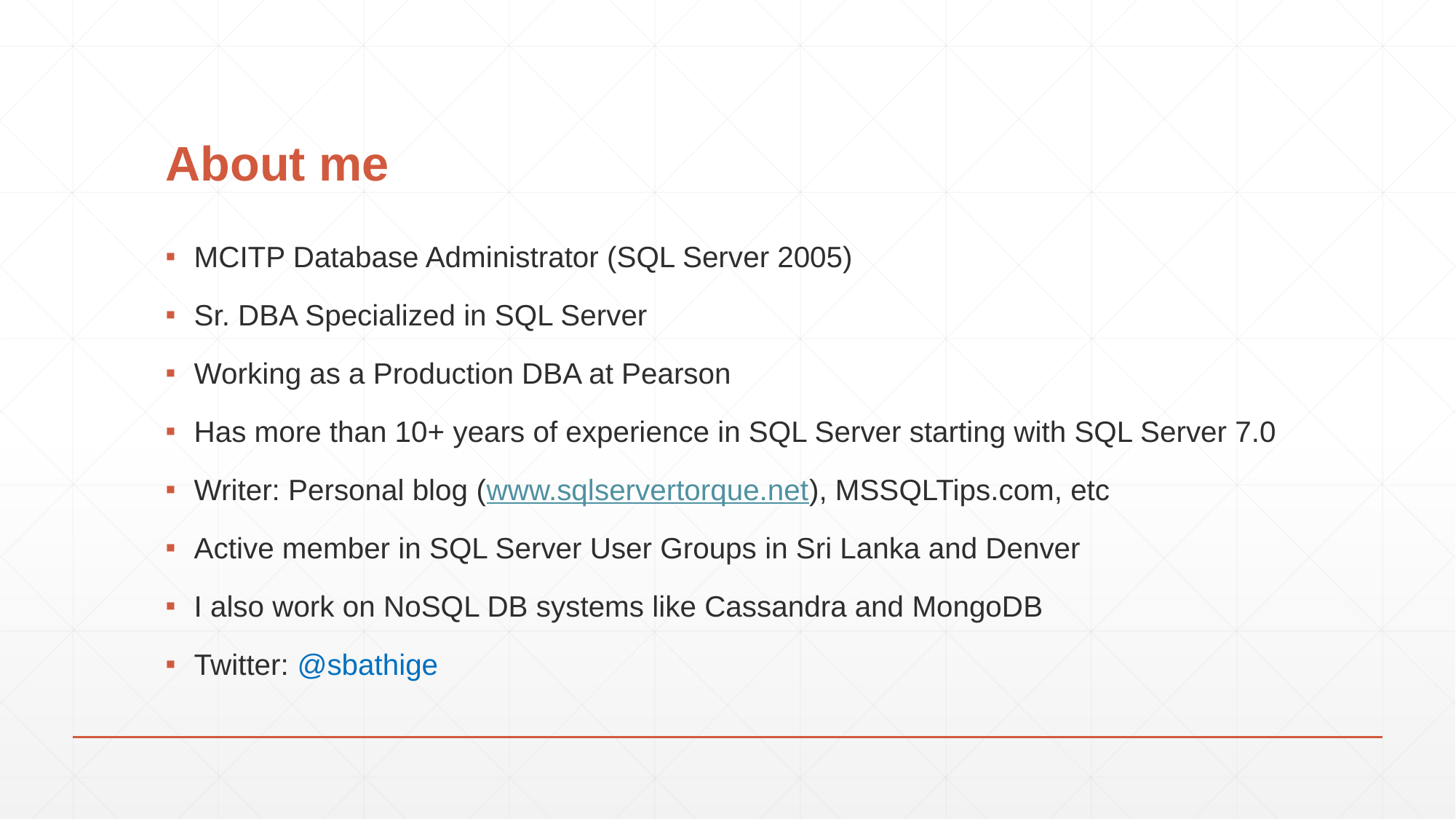

# About me
MCITP Database Administrator (SQL Server 2005)
Sr. DBA Specialized in SQL Server
Working as a Production DBA at Pearson
Has more than 10+ years of experience in SQL Server starting with SQL Server 7.0
Writer: Personal blog (www.sqlservertorque.net), MSSQLTips.com, etc
Active member in SQL Server User Groups in Sri Lanka and Denver
I also work on NoSQL DB systems like Cassandra and MongoDB
Twitter: @sbathige